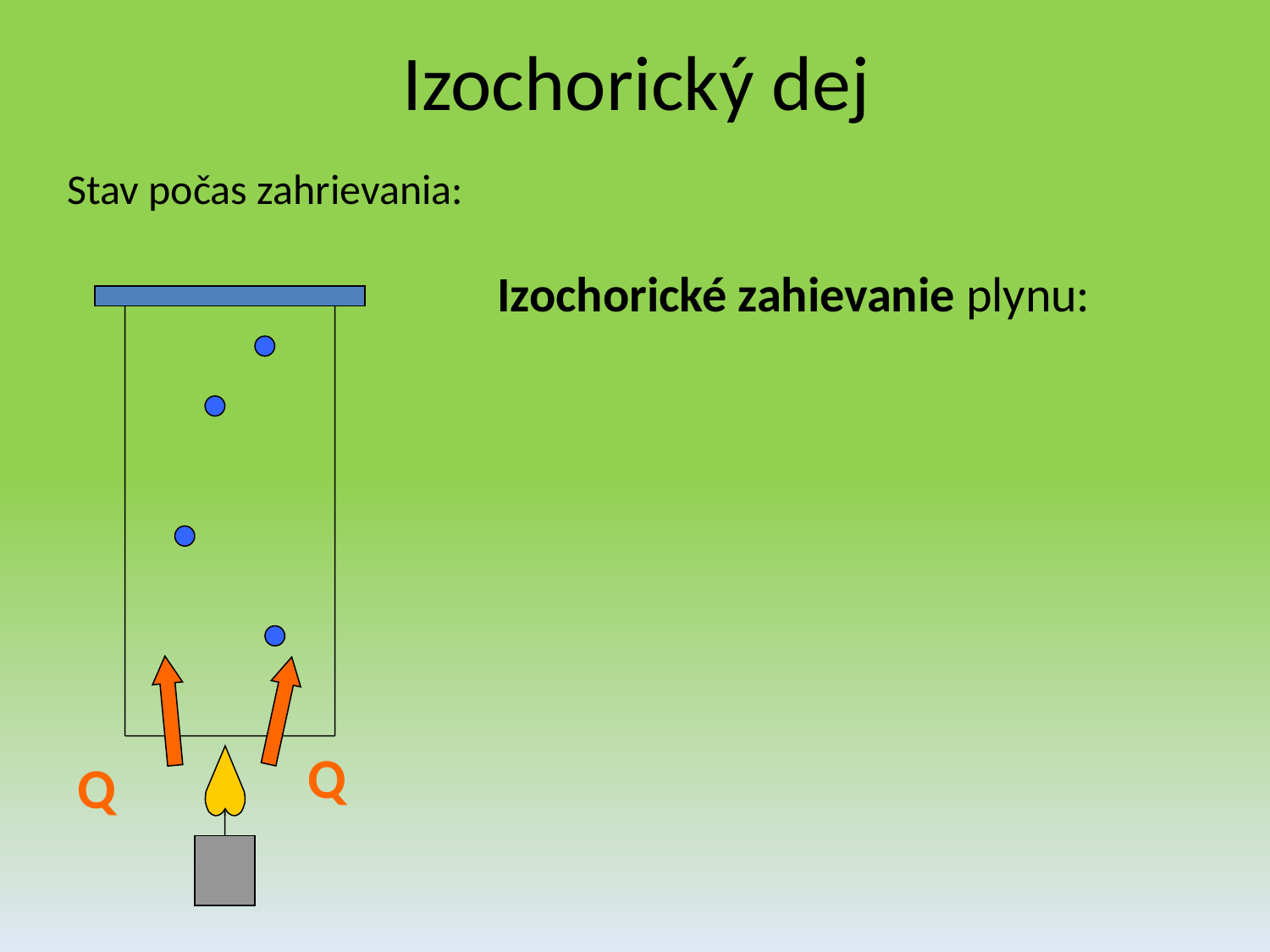

# Izochorický dej
Stav počas zahrievania:
Izochorické zahievanie plynu:

Q
Q